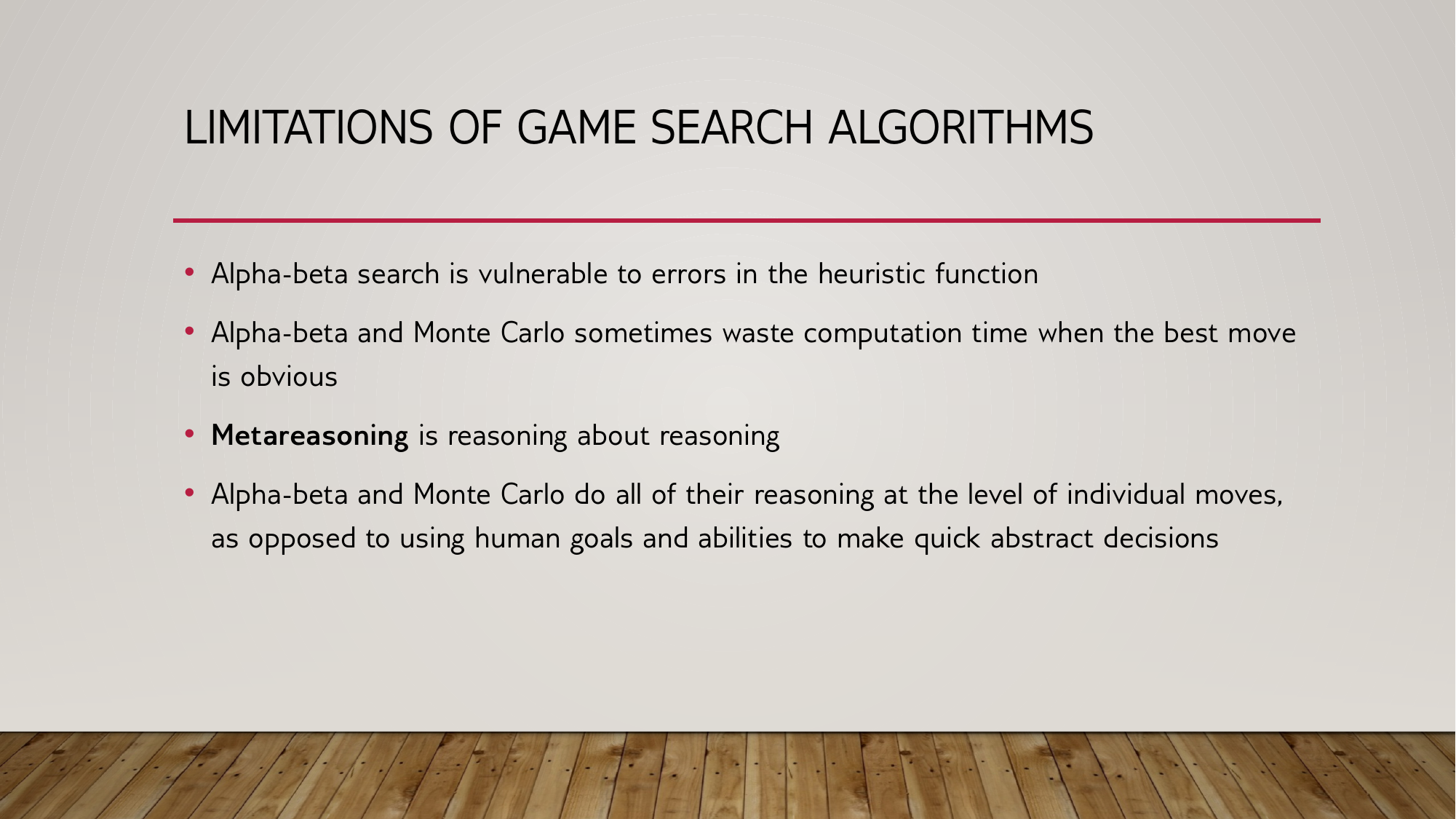

# Limitations of game search algorithms
Alpha-beta search is vulnerable to errors in the heuristic function
Alpha-beta and Monte Carlo sometimes waste computation time when the best move is obvious
Metareasoning is reasoning about reasoning
Alpha-beta and Monte Carlo do all of their reasoning at the level of individual moves, as opposed to using human goals and abilities to make quick abstract decisions